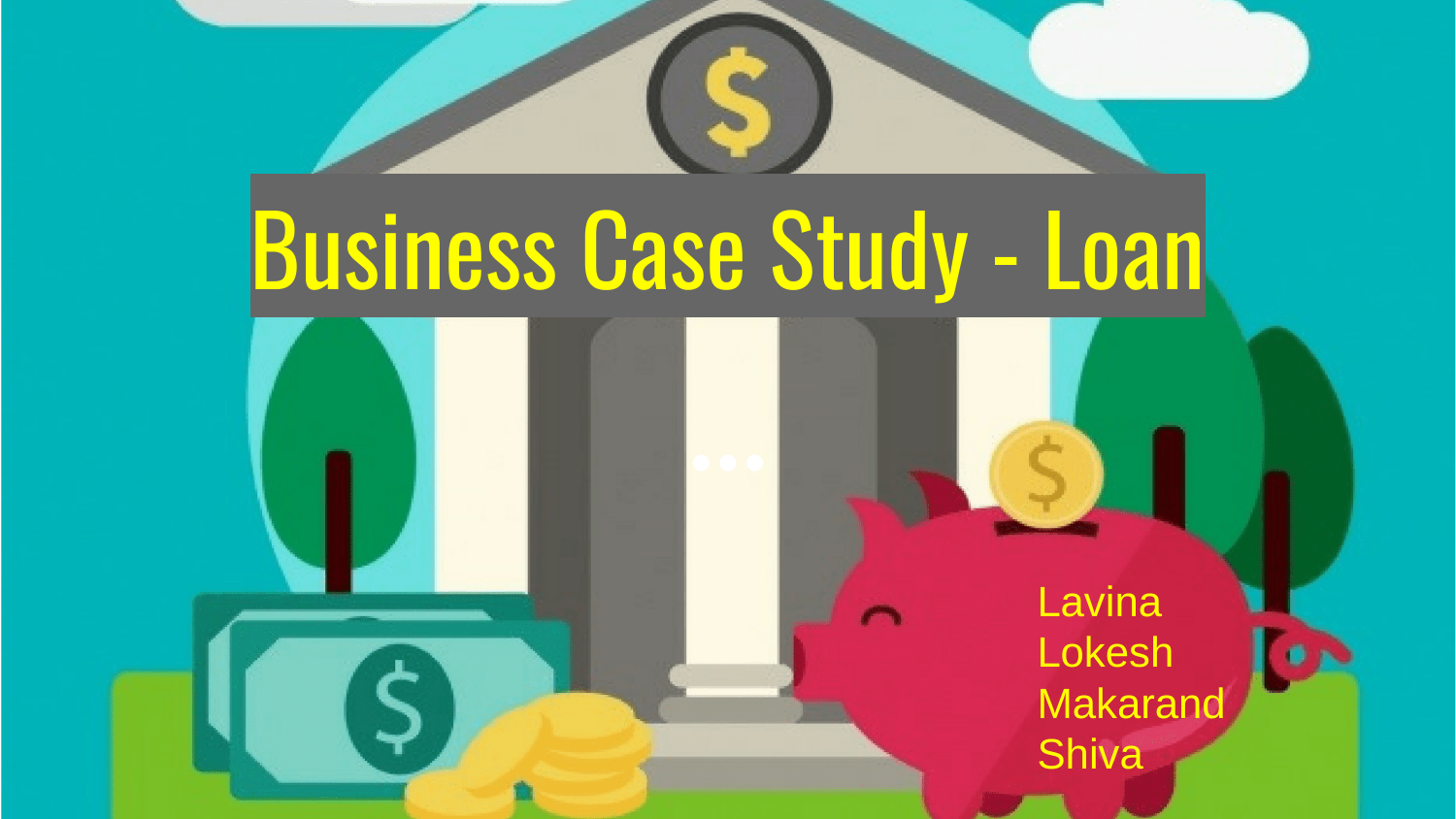

# Business Case Study - Loan

Lavina
Lokesh
Makarand
Shiva